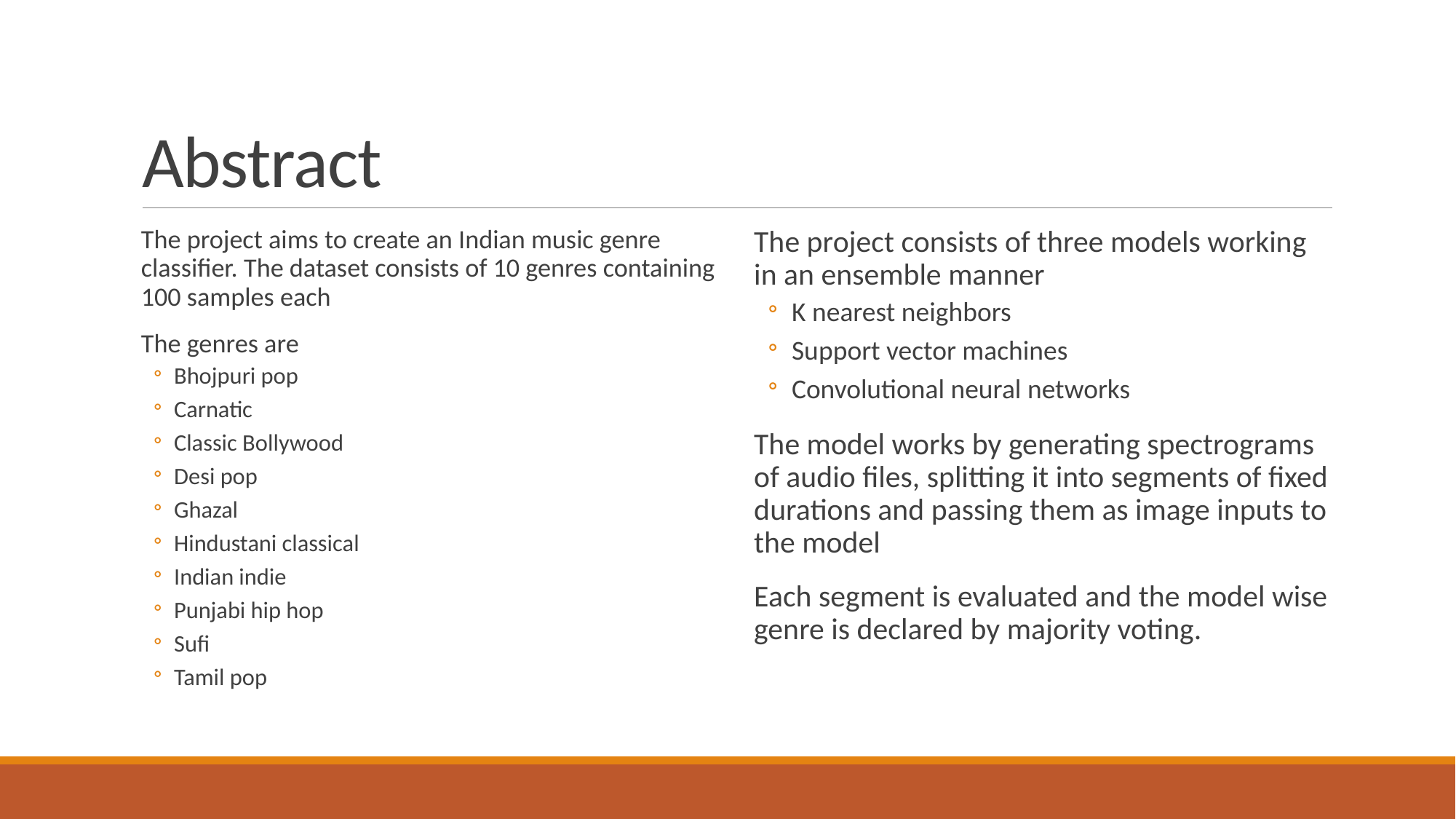

# Abstract
The project aims to create an Indian music genre classifier. The dataset consists of 10 genres containing 100 samples each
The genres are
Bhojpuri pop
Carnatic
Classic Bollywood
Desi pop
Ghazal
Hindustani classical
Indian indie
Punjabi hip hop
Sufi
Tamil pop
The project consists of three models working in an ensemble manner
K nearest neighbors
Support vector machines
Convolutional neural networks
The model works by generating spectrograms of audio files, splitting it into segments of fixed durations and passing them as image inputs to the model
Each segment is evaluated and the model wise genre is declared by majority voting.